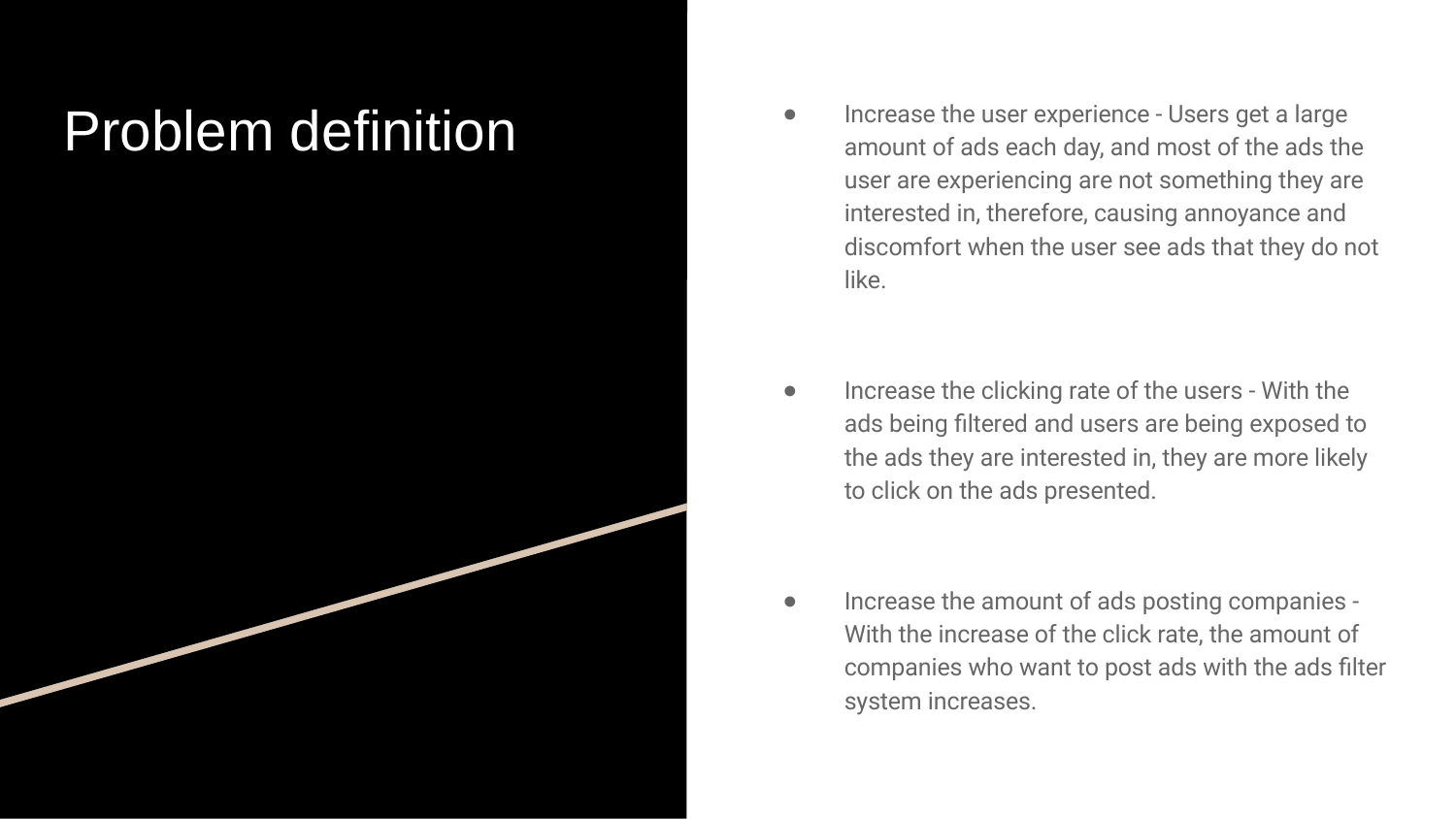

Problem definition
Increase the user experience - Users get a large amount of ads each day, and most of the ads the user are experiencing are not something they are interested in, therefore, causing annoyance and discomfort when the user see ads that they do not like.

Increase the clicking rate of the users - With the ads being filtered and users are being exposed to the ads they are interested in, they are more likely to click on the ads presented.

Increase the amount of ads posting companies - With the increase of the click rate, the amount of companies who want to post ads with the ads filter system increases.